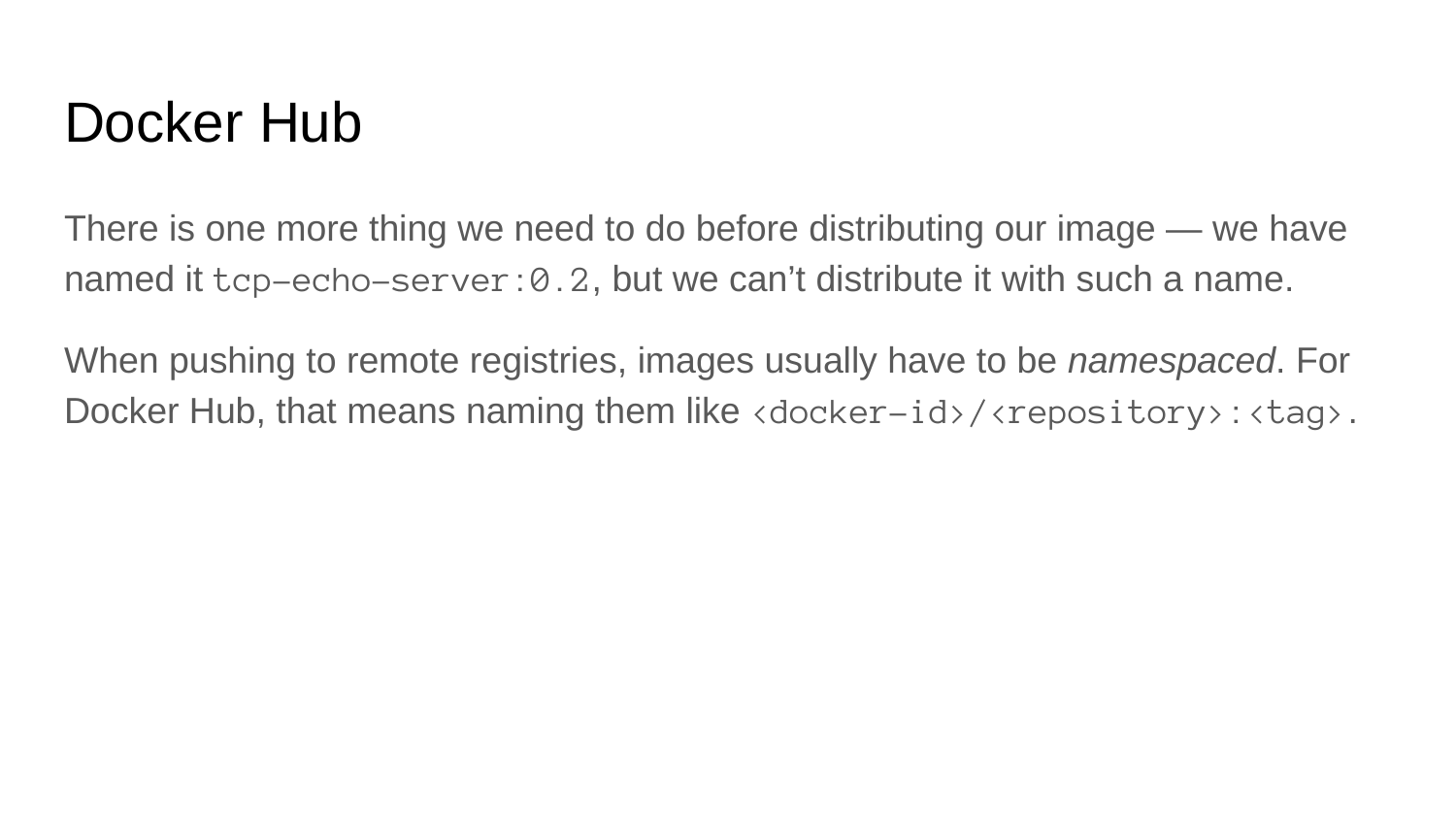

# Docker Hub
There is one more thing we need to do before distributing our image — we have named it tcp-echo-server:0.2, but we can’t distribute it with such a name.
When pushing to remote registries, images usually have to be namespaced. For Docker Hub, that means naming them like <docker-id>/<repository>:<tag>.